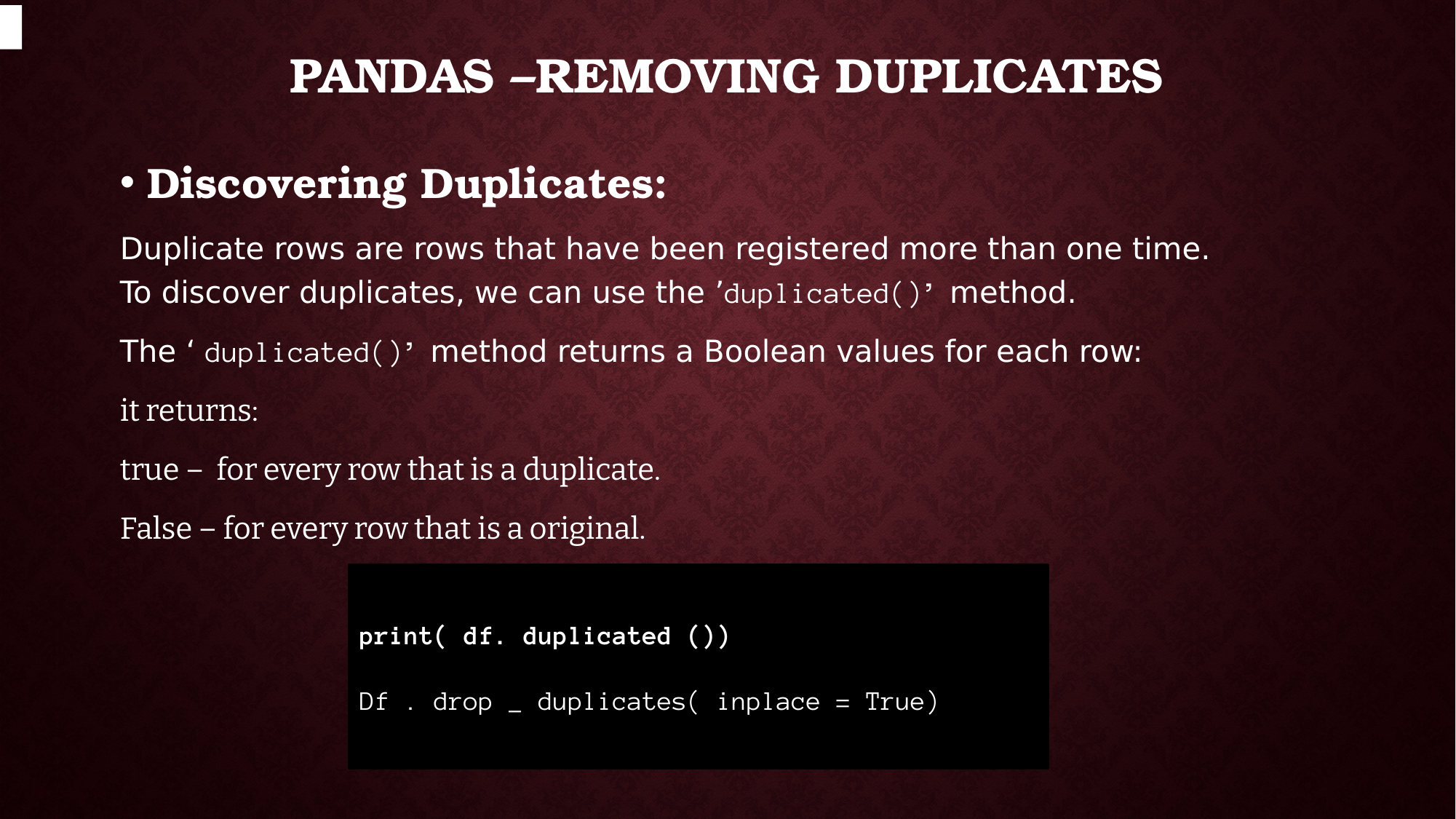

# Pandas –Removing Duplicates
Discovering Duplicates:
Duplicate rows are rows that have been registered more than one time.
To discover duplicates, we can use the ’duplicated()’ method.
The ‘ duplicated()’ method returns a Boolean values for each row:
it returns:
true –  for every row that is a duplicate.
False – for every row that is a original.

print( df. duplicated ())
Df . drop _ duplicates( inplace = True)